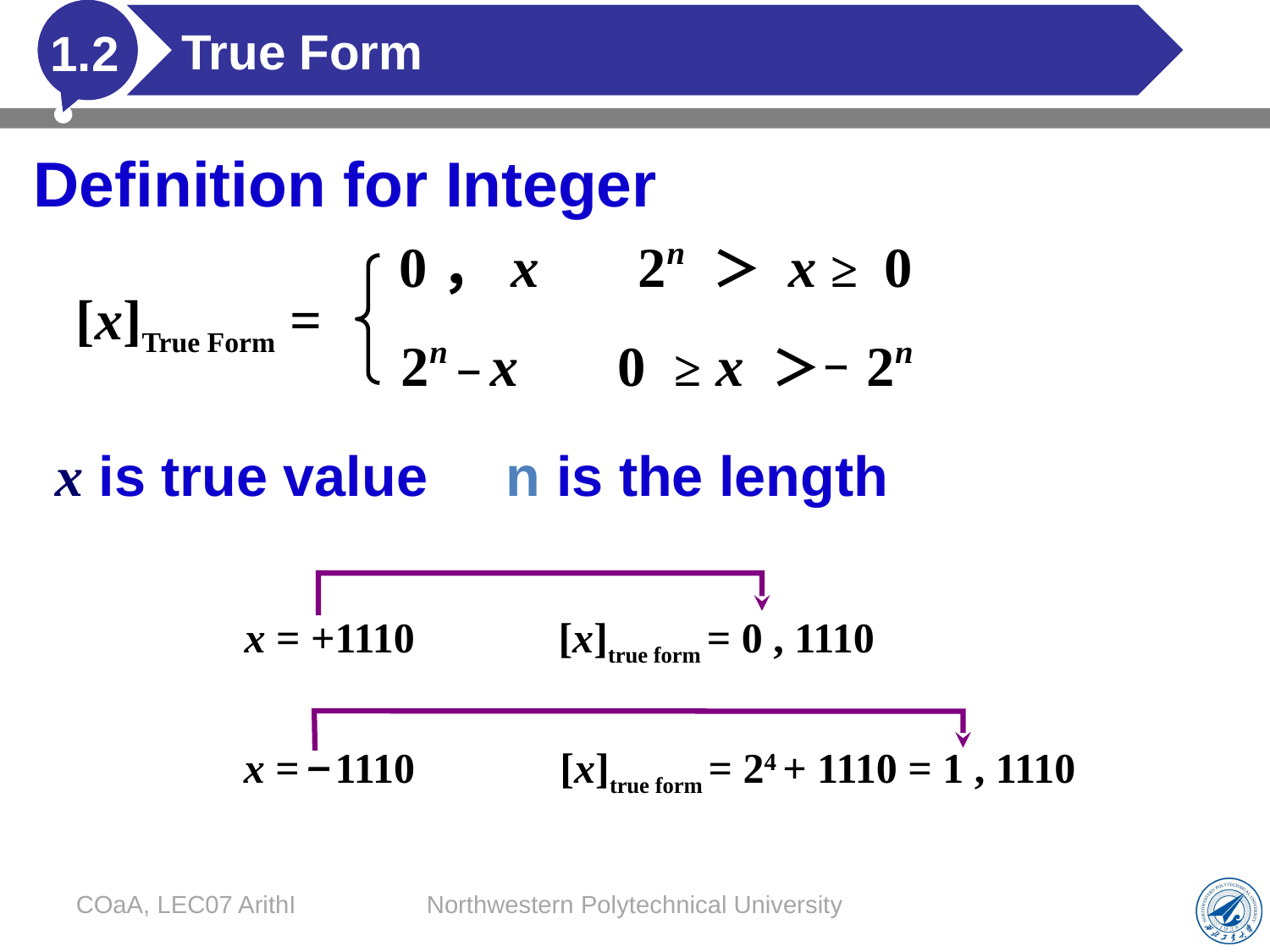

# True Form
1.2
Definition for Integer
0，x       2n ＞ x ≥  0

[x]True Form =
2n   x       0  ≥ x ＞   2n

x is true value     n is the length

x = +1110
[x]true form = 0 , 1110

x =    1110

[x]true form = 24 + 1110 = 1 , 1110
COaA, LEC07 ArithI
Northwestern Polytechnical University
5